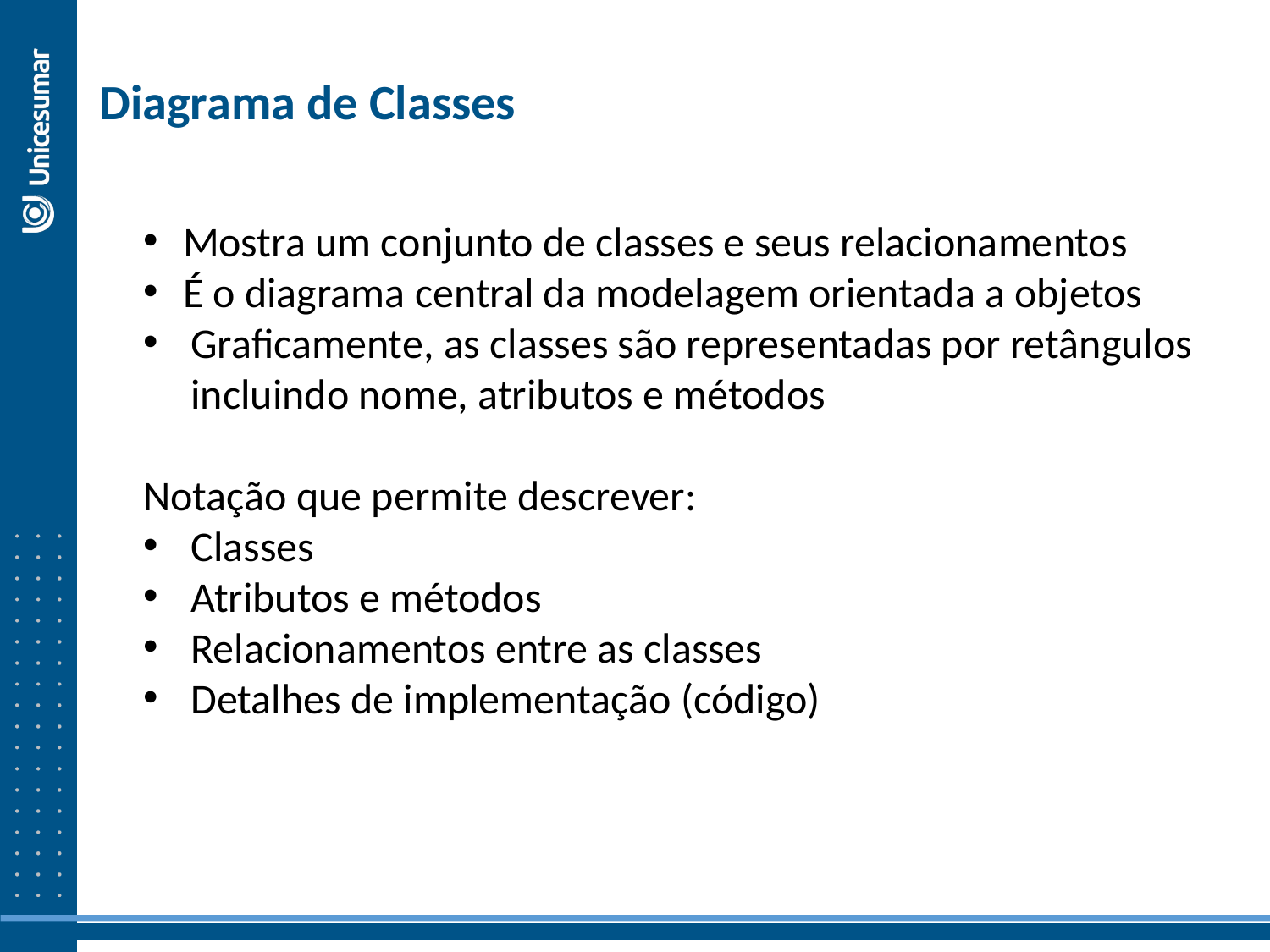

Diagrama de Classes
Mostra um conjunto de classes e seus relacionamentos
É o diagrama central da modelagem orientada a objetos
Graficamente, as classes são representadas por retângulos incluindo nome, atributos e métodos

Notação que permite descrever:
Classes
Atributos e métodos
Relacionamentos entre as classes
Detalhes de implementação (código)